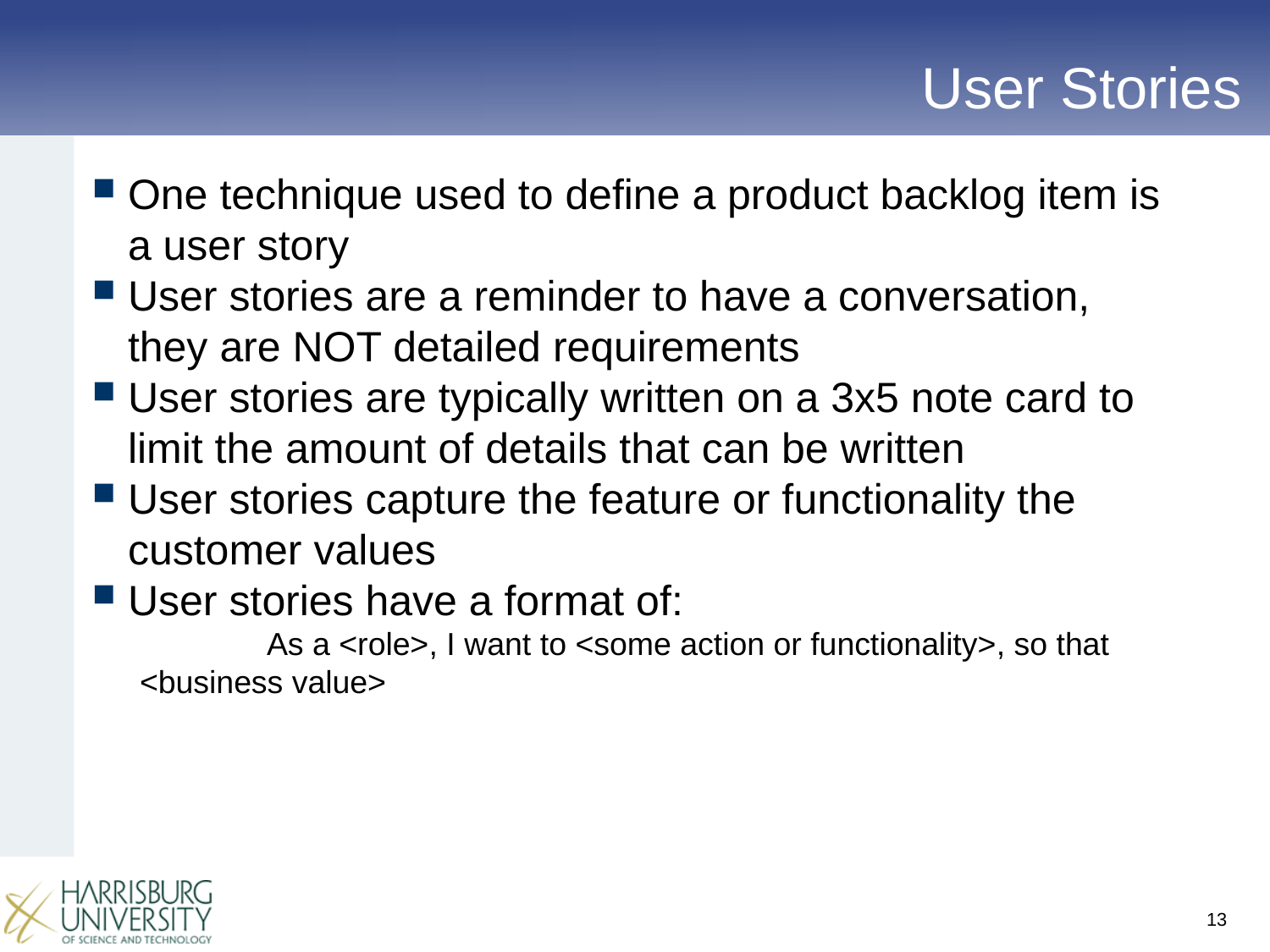

# User Stories
One technique used to define a product backlog item is a user story
User stories are a reminder to have a conversation, they are NOT detailed requirements
User stories are typically written on a 3x5 note card to limit the amount of details that can be written
User stories capture the feature or functionality the customer values
User stories have a format of:
	As a <role>, I want to <some action or functionality>, so that <business value>

13